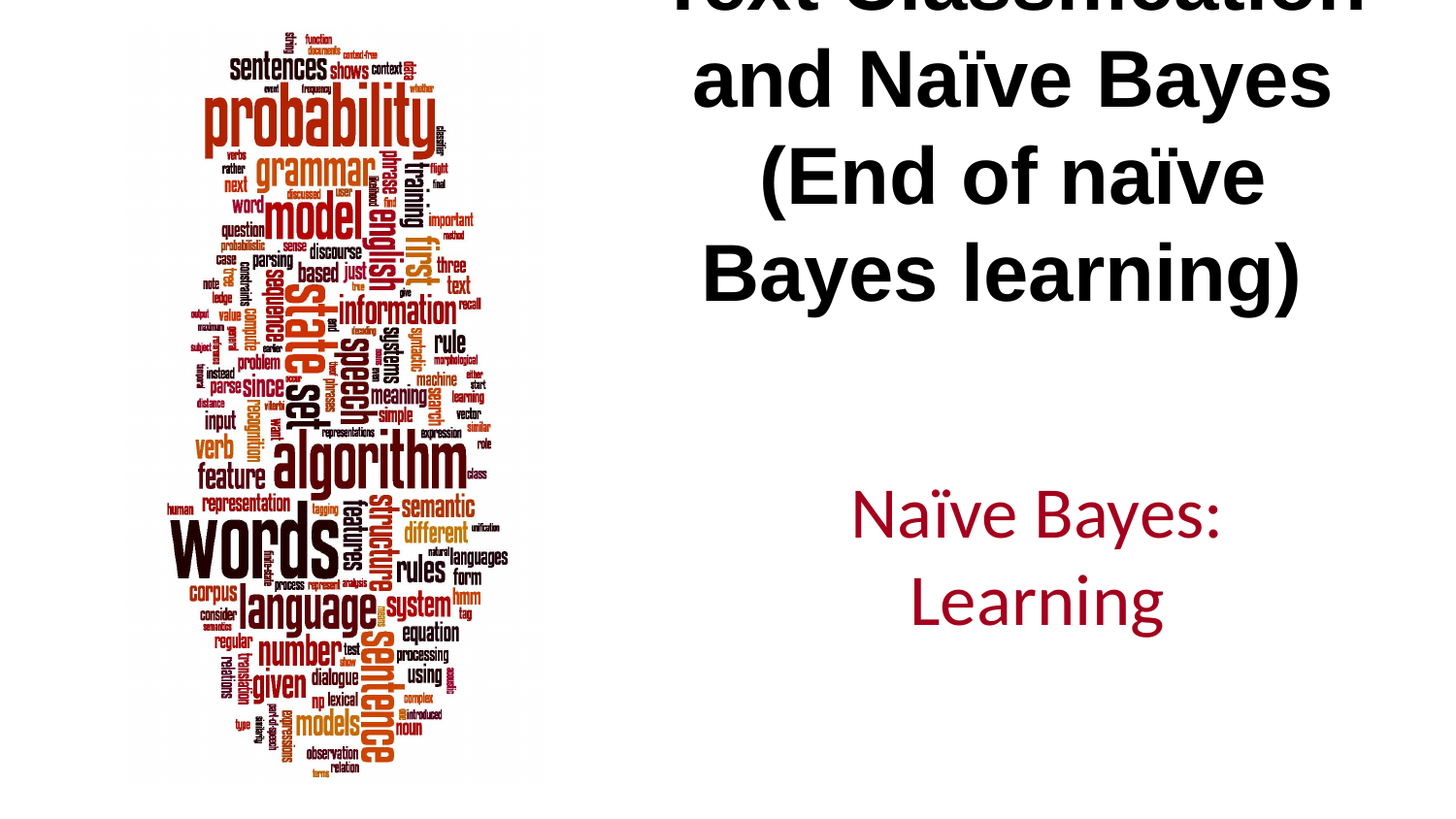

# Text Classification and Naïve Bayes (End of naïve Bayes learning)
Naïve Bayes: Learning